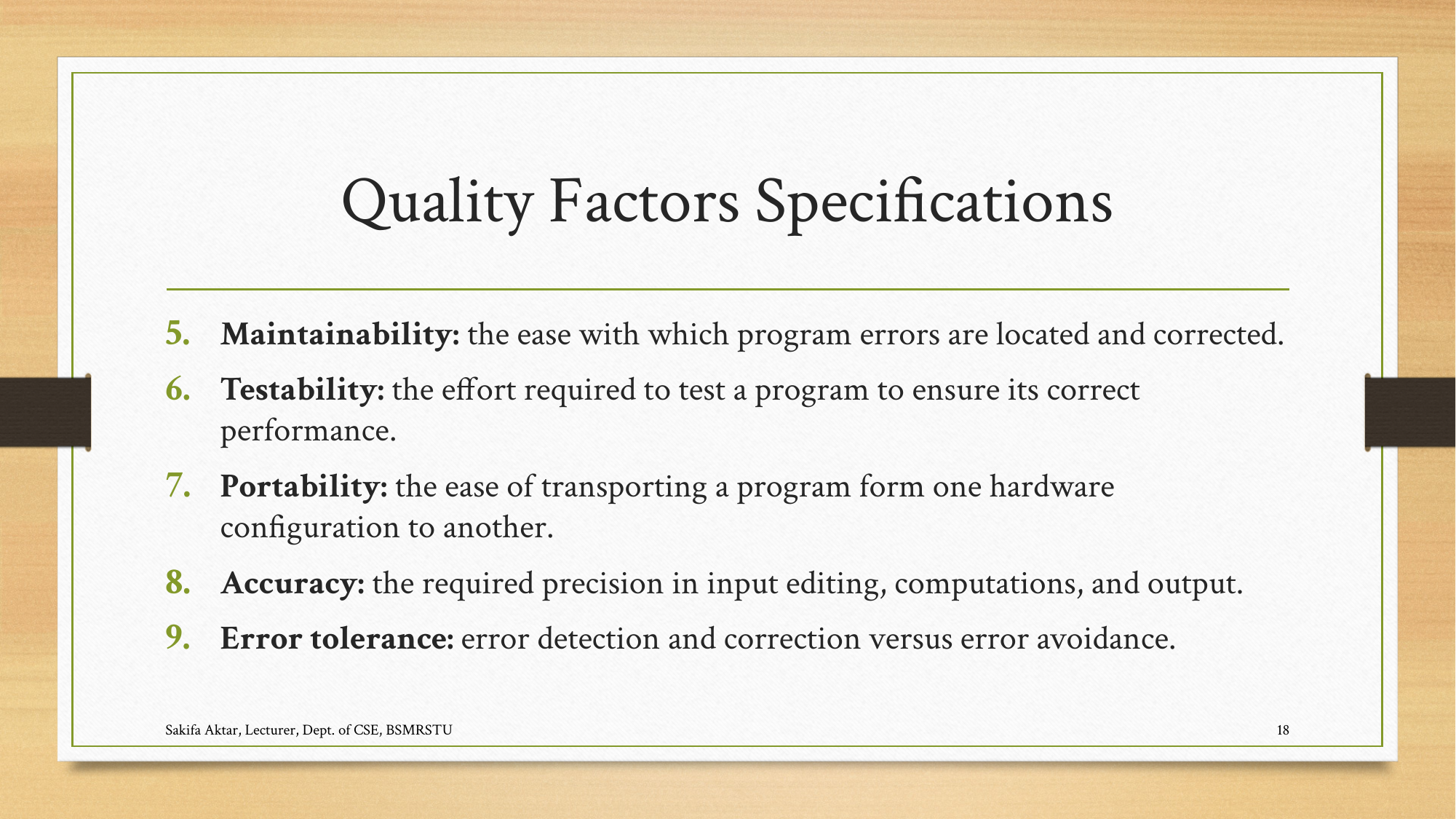

# Quality Factors Specifications
Maintainability: the ease with which program errors are located and corrected.
Testability: the effort required to test a program to ensure its correct performance.
Portability: the ease of transporting a program form one hardware configuration to another.
Accuracy: the required precision in input editing, computations, and output.
Error tolerance: error detection and correction versus error avoidance.
Sakifa Aktar, Lecturer, Dept. of CSE, BSMRSTU
18